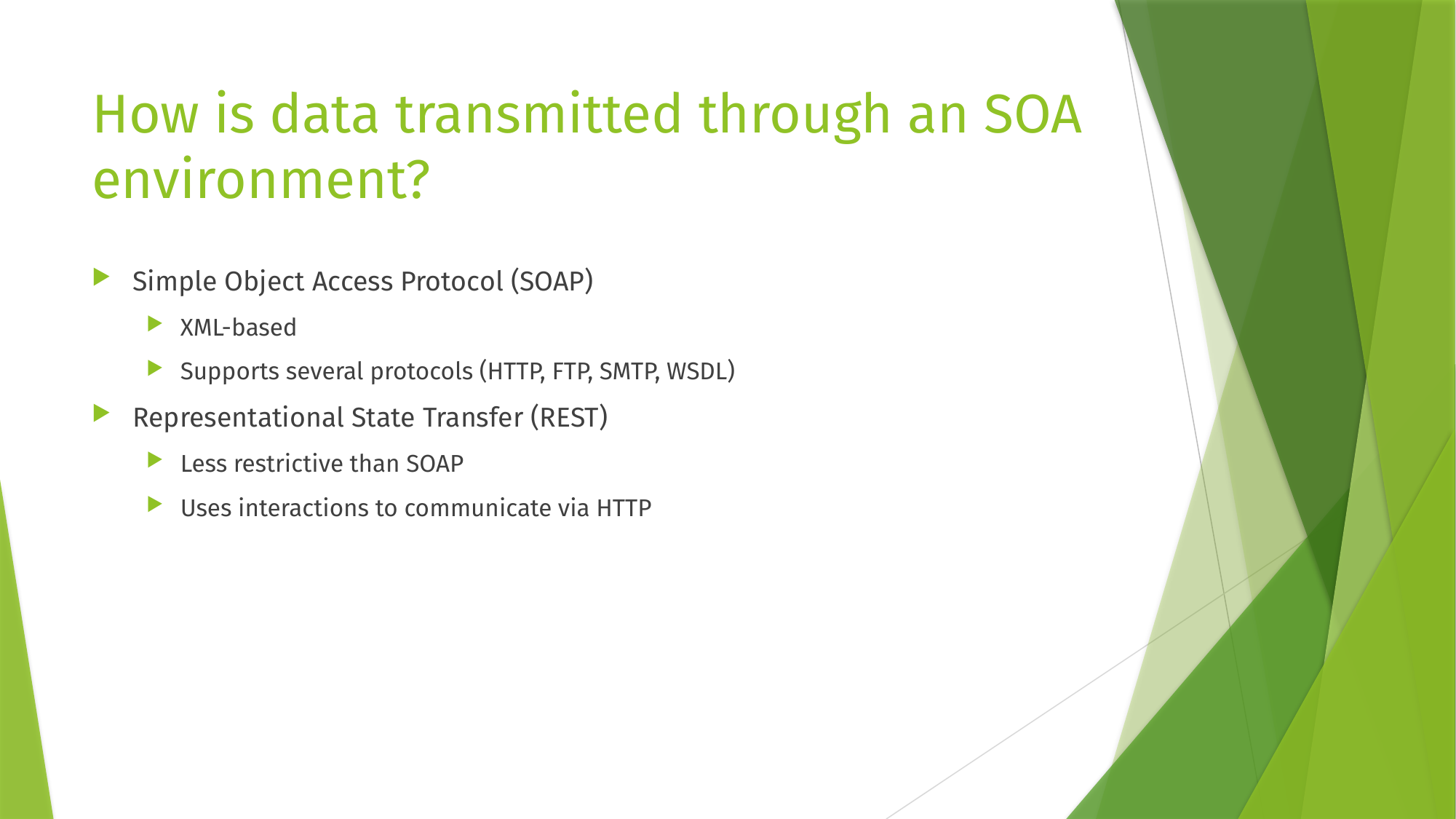

# How is data transmitted through an SOA environment?
Simple Object Access Protocol (SOAP)
XML-based
Supports several protocols (HTTP, FTP, SMTP, WSDL)
Representational State Transfer (REST)
Less restrictive than SOAP
Uses interactions to communicate via HTTP